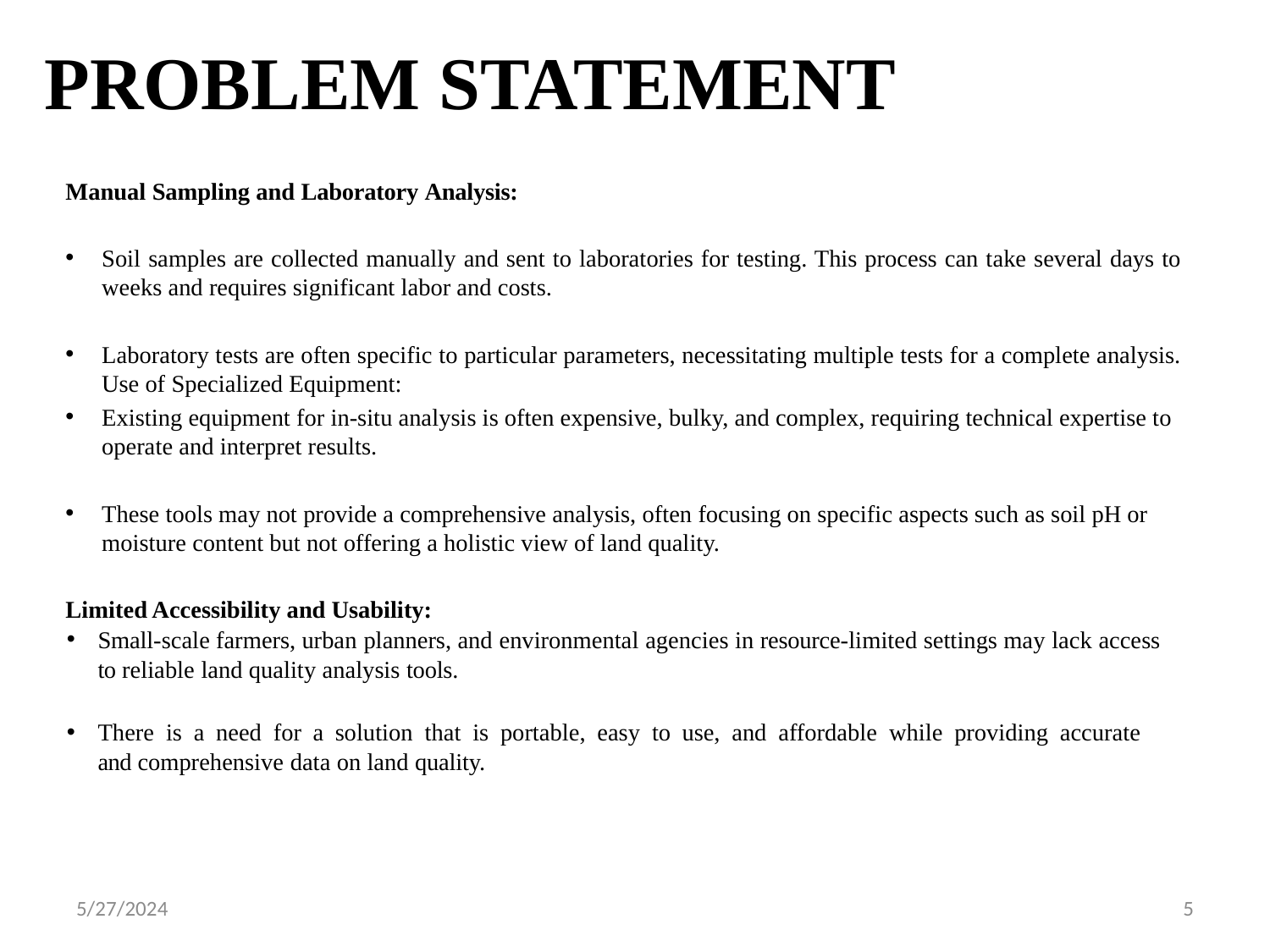

PROBLEM STATEMENT
Manual Sampling and Laboratory Analysis:

Soil samples are collected manually and sent to laboratories for testing. This process can take several days to weeks and requires significant labor and costs.

Laboratory tests are often specific to particular parameters, necessitating multiple tests for a complete analysis. Use of Specialized Equipment:
Existing equipment for in-situ analysis is often expensive, bulky, and complex, requiring technical expertise to operate and interpret results.

These tools may not provide a comprehensive analysis, often focusing on specific aspects such as soil pH or moisture content but not offering a holistic view of land quality.

Limited Accessibility and Usability:
Small-scale farmers, urban planners, and environmental agencies in resource-limited settings may lack access to reliable land quality analysis tools.

There is a need for a solution that is portable, easy to use, and affordable while providing accurate and comprehensive data on land quality.

5/27/2024
5